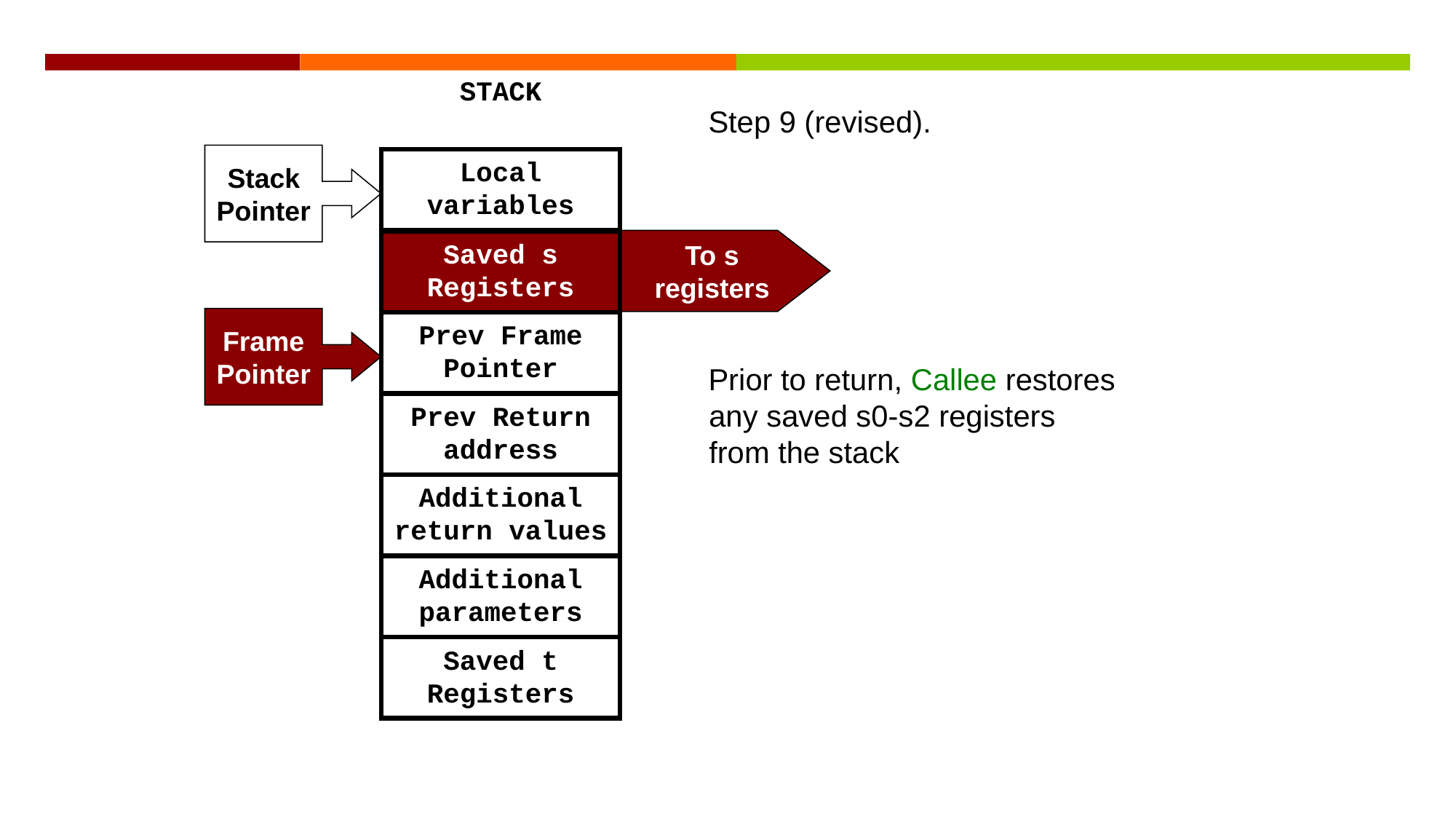

STACK
Step 9 (revised).

Prior to return, Callee restores any saved s0-s2 registers from the stack
Stack
Pointer

To s
registers

Prev Frame Pointer
Prev Return address
Additional return values
Additional parameters
Saved t Registers
Local variables
Saved s Registers
Frame
Pointer